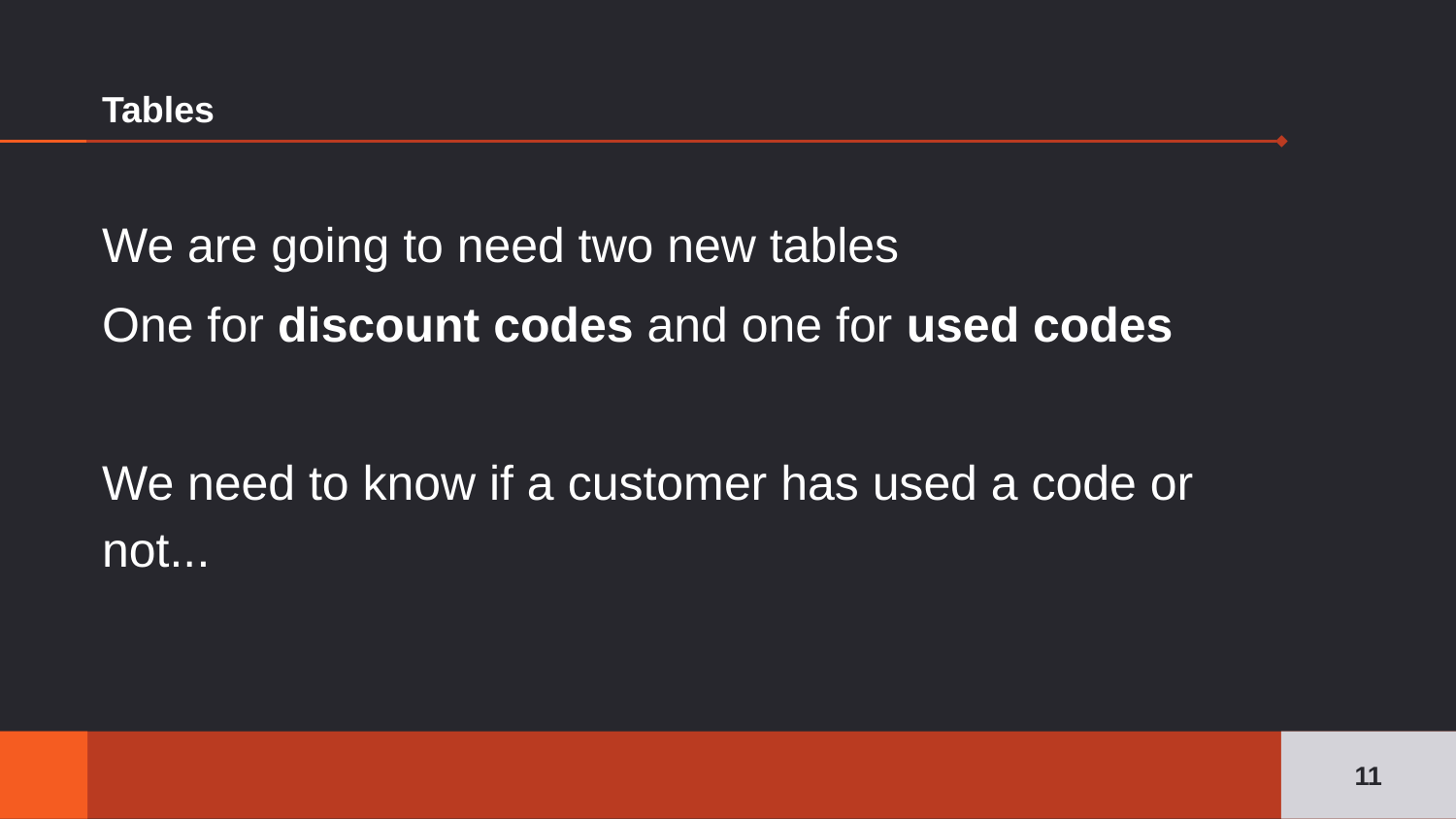

# Tables
We are going to need two new tables
One for discount codes and one for used codes

We need to know if a customer has used a code or not...
11